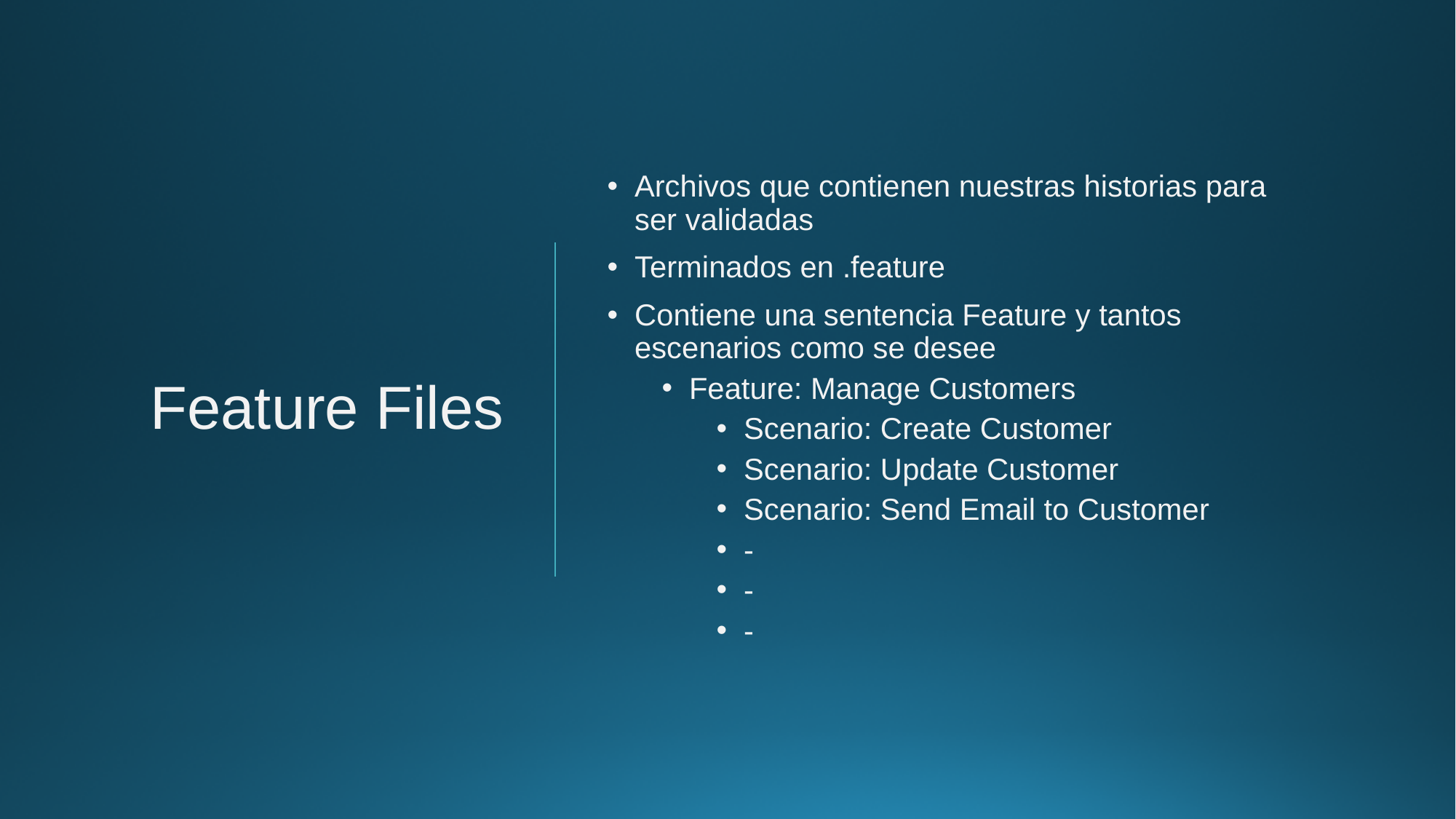

# Feature Files
Archivos que contienen nuestras historias para ser validadas
Terminados en .feature
Contiene una sentencia Feature y tantos escenarios como se desee
Feature: Manage Customers
Scenario: Create Customer
Scenario: Update Customer
Scenario: Send Email to Customer
-
-
-